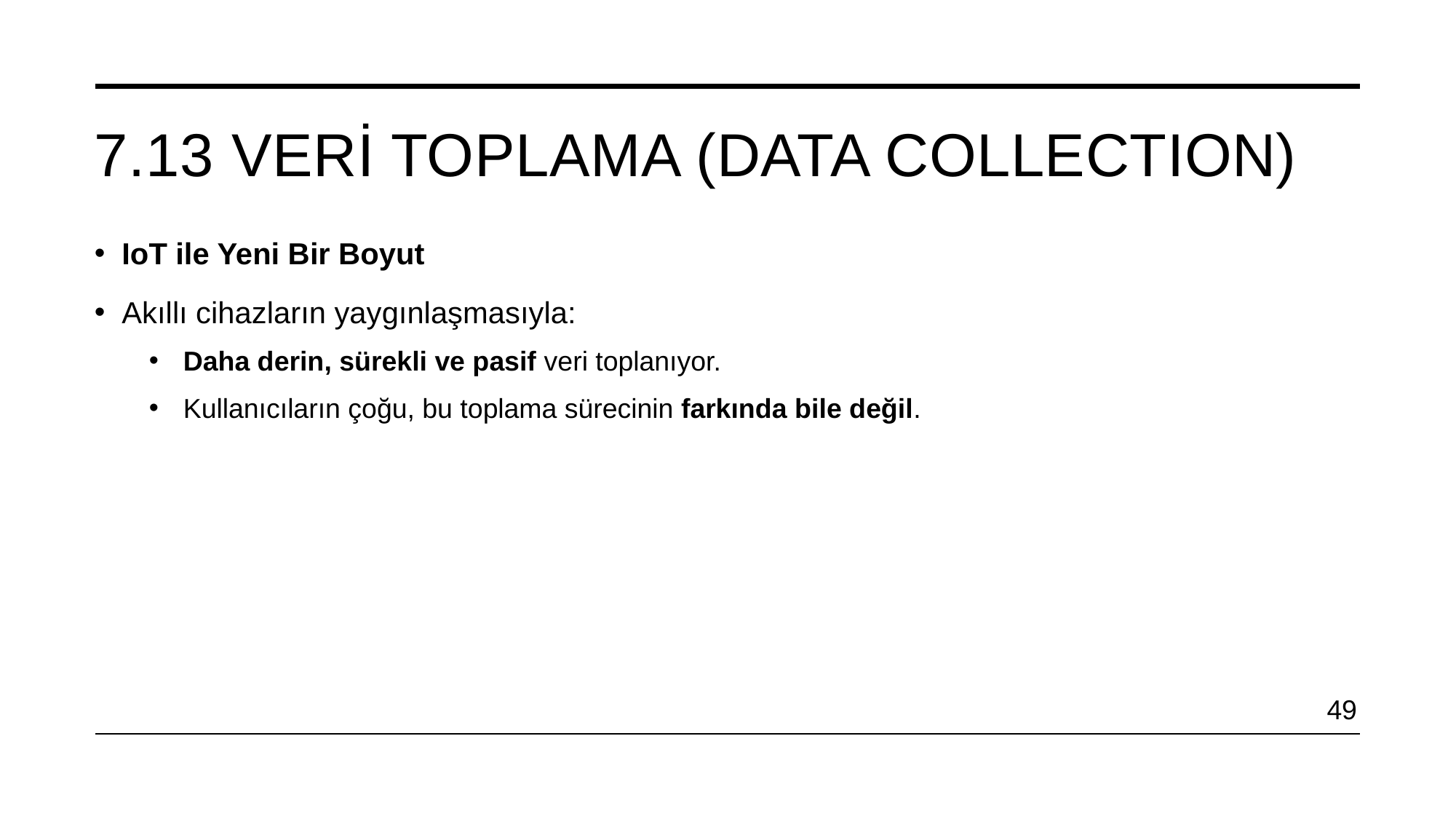

# 7.13 Veri Toplama (Data CollectIon)
IoT ile Yeni Bir Boyut
Akıllı cihazların yaygınlaşmasıyla:
Daha derin, sürekli ve pasif veri toplanıyor.
Kullanıcıların çoğu, bu toplama sürecinin farkında bile değil.

49